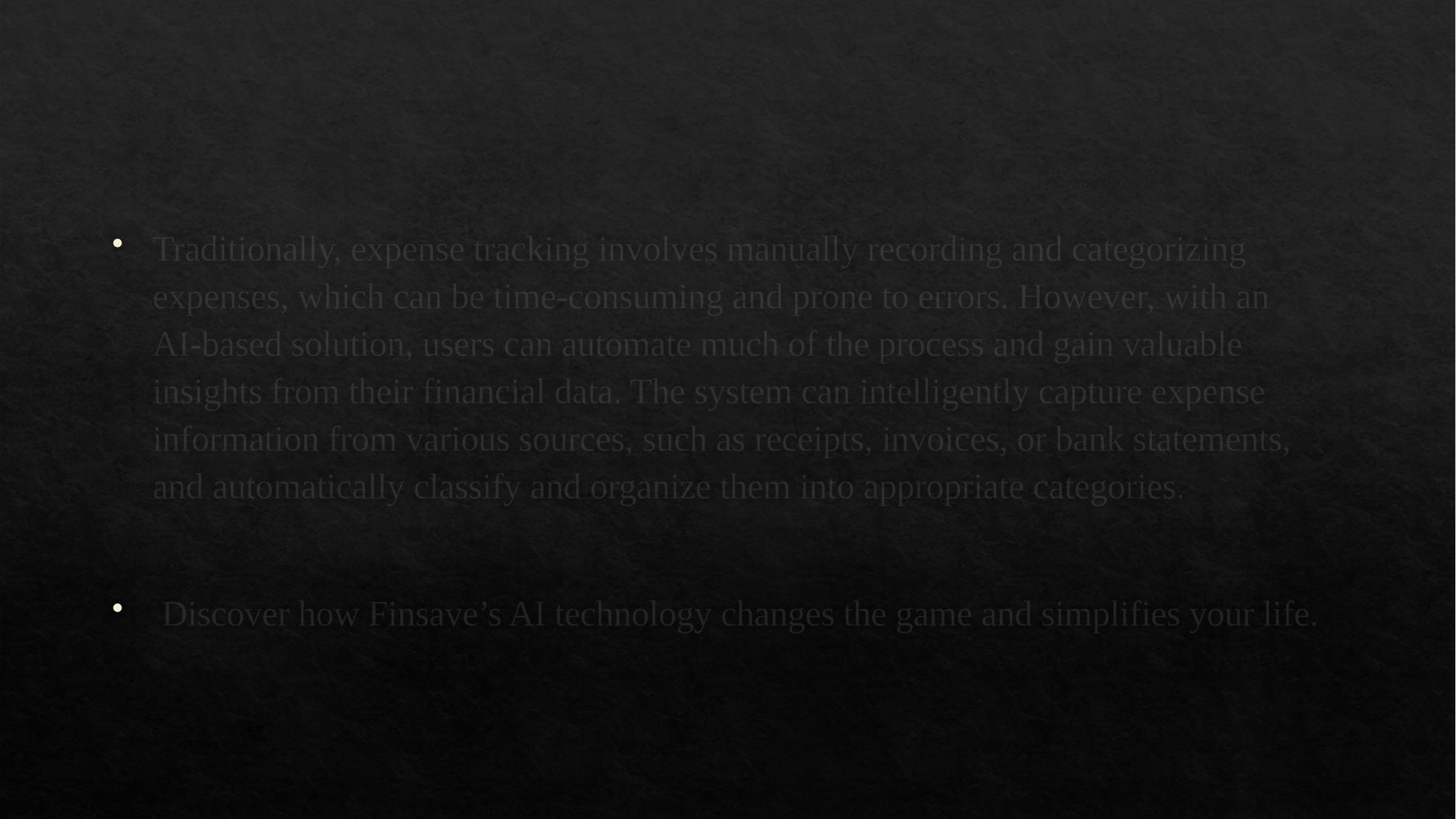

#
Traditionally, expense tracking involves manually recording and categorizing expenses, which can be time-consuming and prone to errors. However, with an AI-based solution, users can automate much of the process and gain valuable insights from their financial data. The system can intelligently capture expense information from various sources, such as receipts, invoices, or bank statements, and automatically classify and organize them into appropriate categories.

 Discover how Finsave’s AI technology changes the game and simplifies your life.